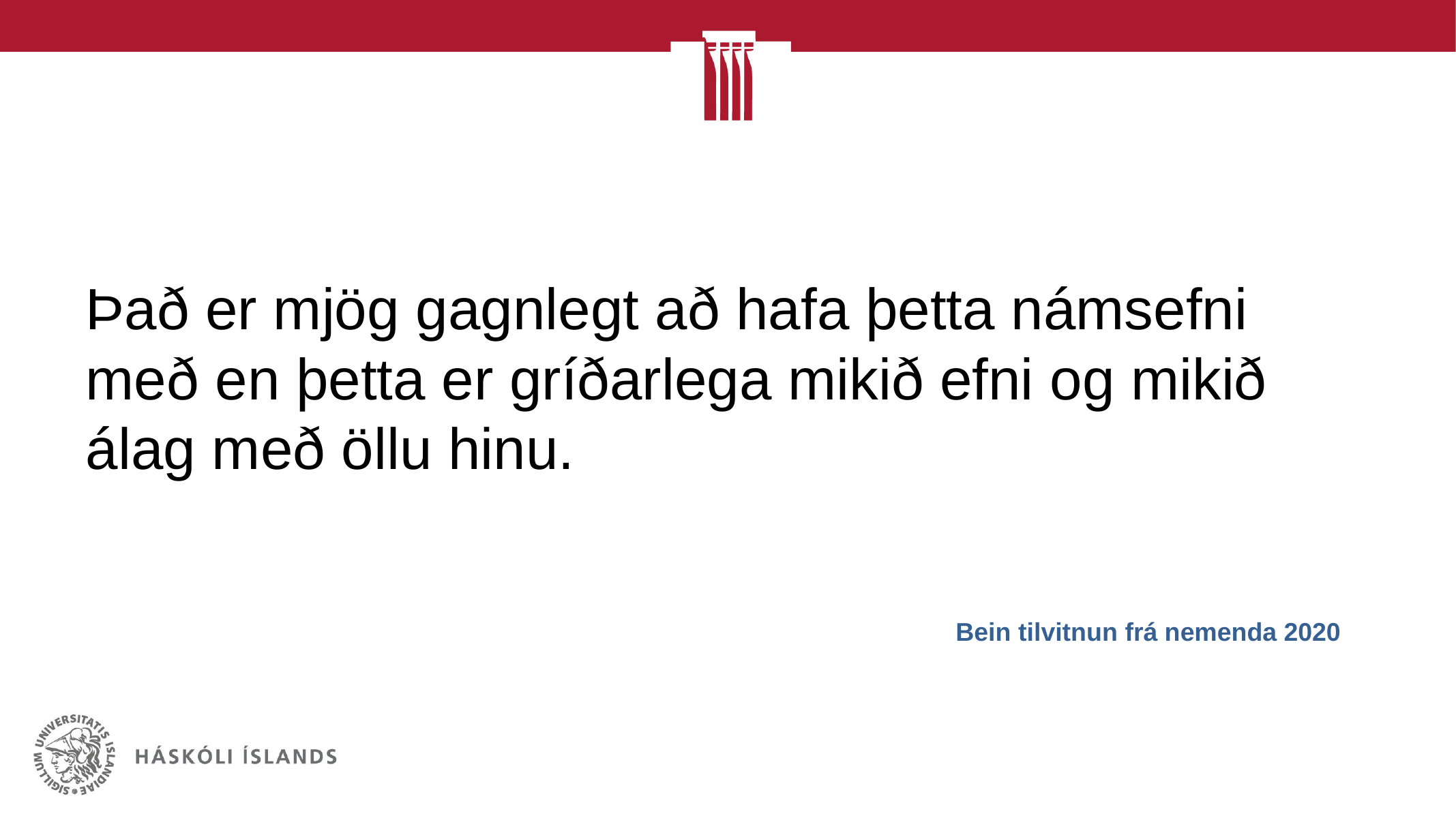

Það er mjög gagnlegt að hafa þetta námsefni með en þetta er gríðarlega mikið efni og mikið álag með öllu hinu.
Bein tilvitnun frá nemenda 2020